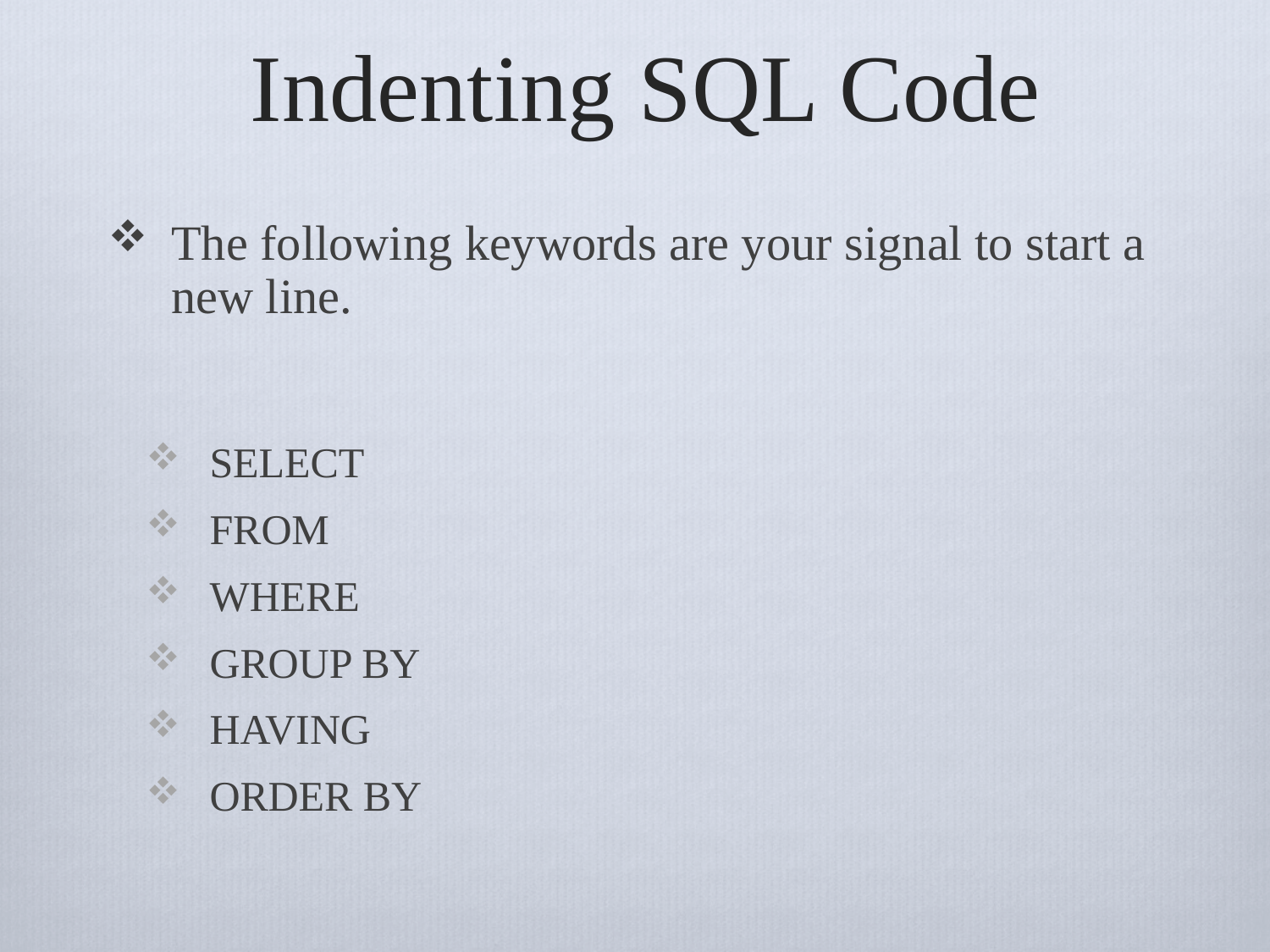

# Indenting SQL Code
The following keywords are your signal to start a new line.

SELECT
FROM
WHERE
GROUP BY
HAVING
ORDER BY